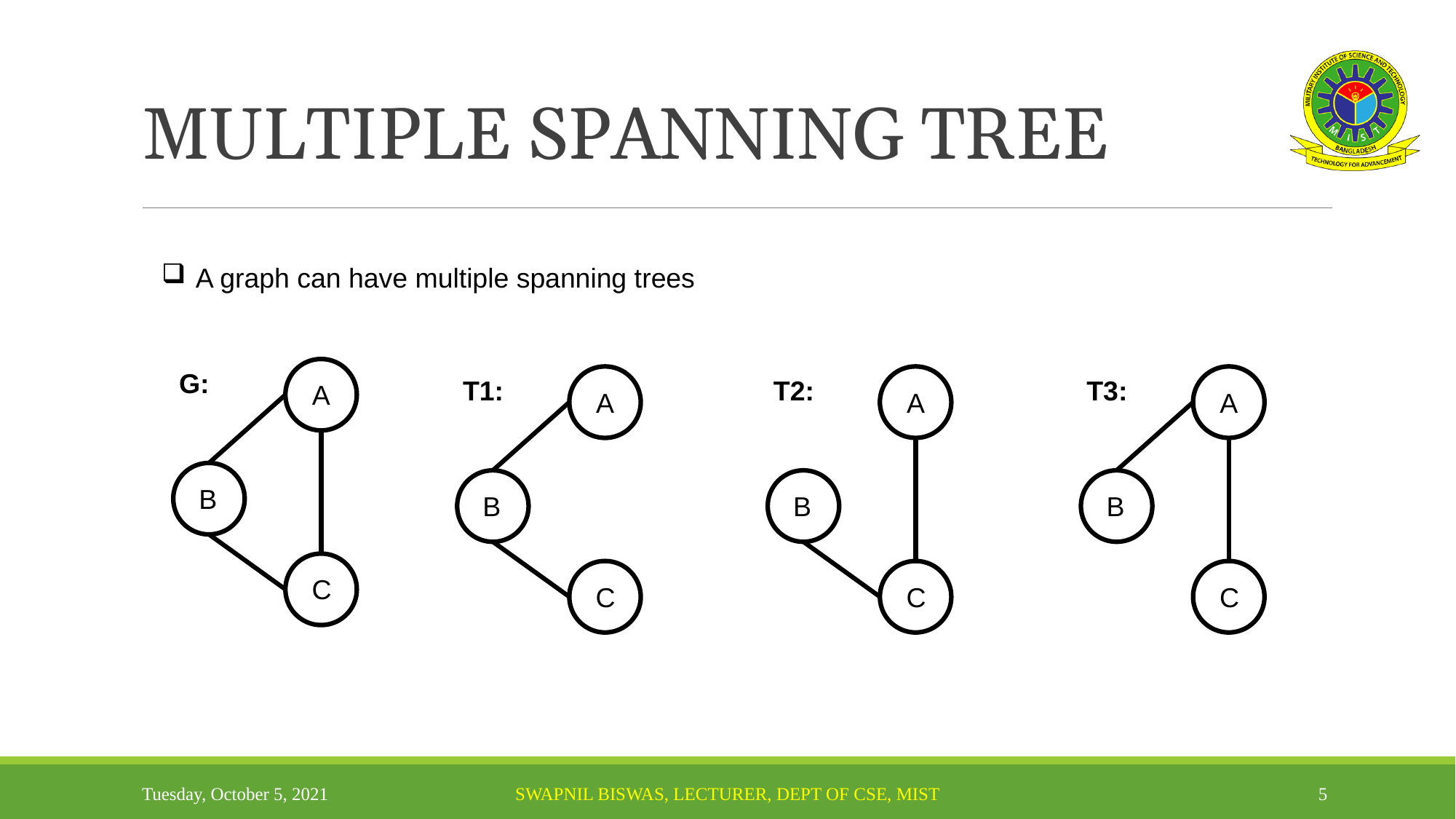

# MULTIPLE SPANNING TREE
A graph can have multiple spanning trees

G:

T1:
T2:
T3:
A
A
A
A

B
B
B
B

C
C
C
C
Tuesday, October 5, 2021
Swapnil Biswas, Lecturer, Dept of CSE, MIST
5